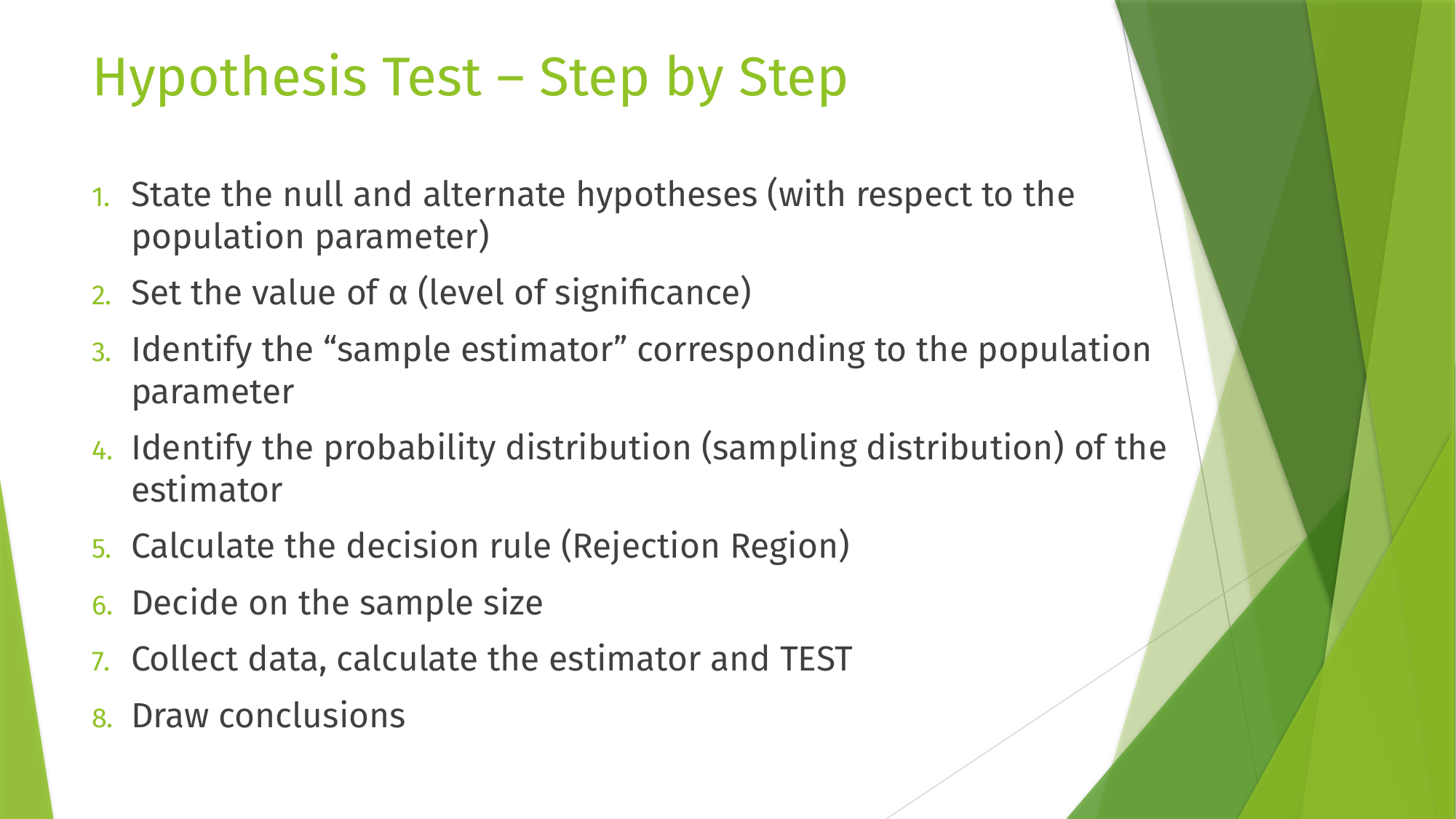

# Hypothesis Test – Step by Step
State the null and alternate hypotheses (with respect to the population parameter)
Set the value of α (level of significance)
Identify the “sample estimator” corresponding to the population parameter
Identify the probability distribution (sampling distribution) of the estimator
Calculate the decision rule (Rejection Region)
Decide on the sample size
Collect data, calculate the estimator and TEST
Draw conclusions